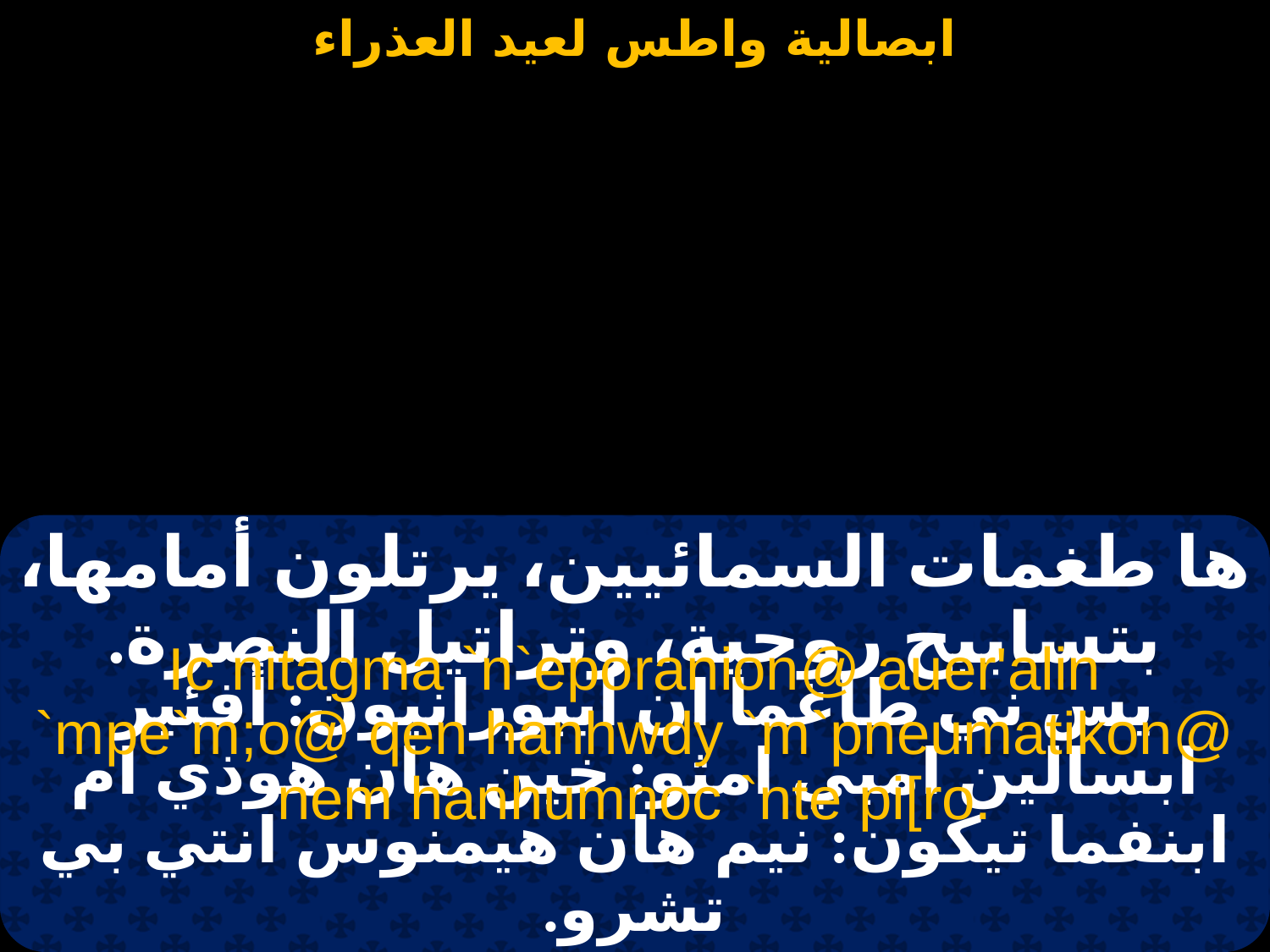

#
ها طغمات السمائيين، يرتلون أمامها، بتسابيح روحية، وتراتيل النصرة.
Ic nitagma `n`eporanion@ auer'alin `mpe`m;o@ qen hanhwdy `m`pneumatikon@ nem hanhumnoc `nte pi[ro.
يس ني طاغما ان ايبورانيون: أفئير ابسالين امبي امثو: خين هان هوذي ام ابنفما تيكون: نيم هان هيمنوس انتي بي تشرو.